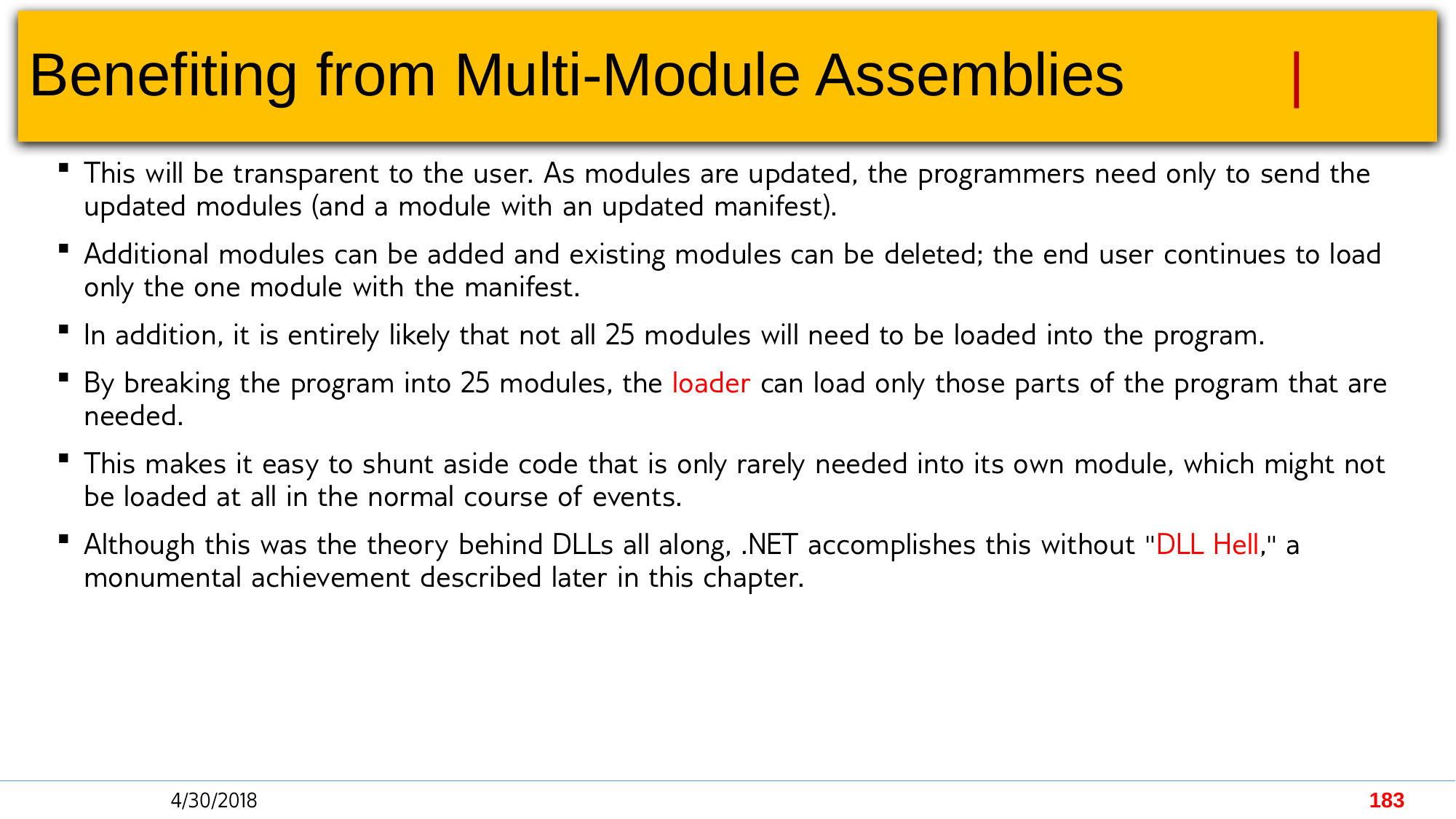

# Benefiting from Multi-Module Assemblies		    |
This will be transparent to the user. As modules are updated, the programmers need only to send the updated modules (and a module with an updated manifest).
Additional modules can be added and existing modules can be deleted; the end user continues to load only the one module with the manifest.
In addition, it is entirely likely that not all 25 modules will need to be loaded into the program.
By breaking the program into 25 modules, the loader can load only those parts of the program that are needed.
This makes it easy to shunt aside code that is only rarely needed into its own module, which might not be loaded at all in the normal course of events.
Although this was the theory behind DLLs all along, .NET accomplishes this without "DLL Hell," a monumental achievement described later in this chapter.
4/30/2018
183